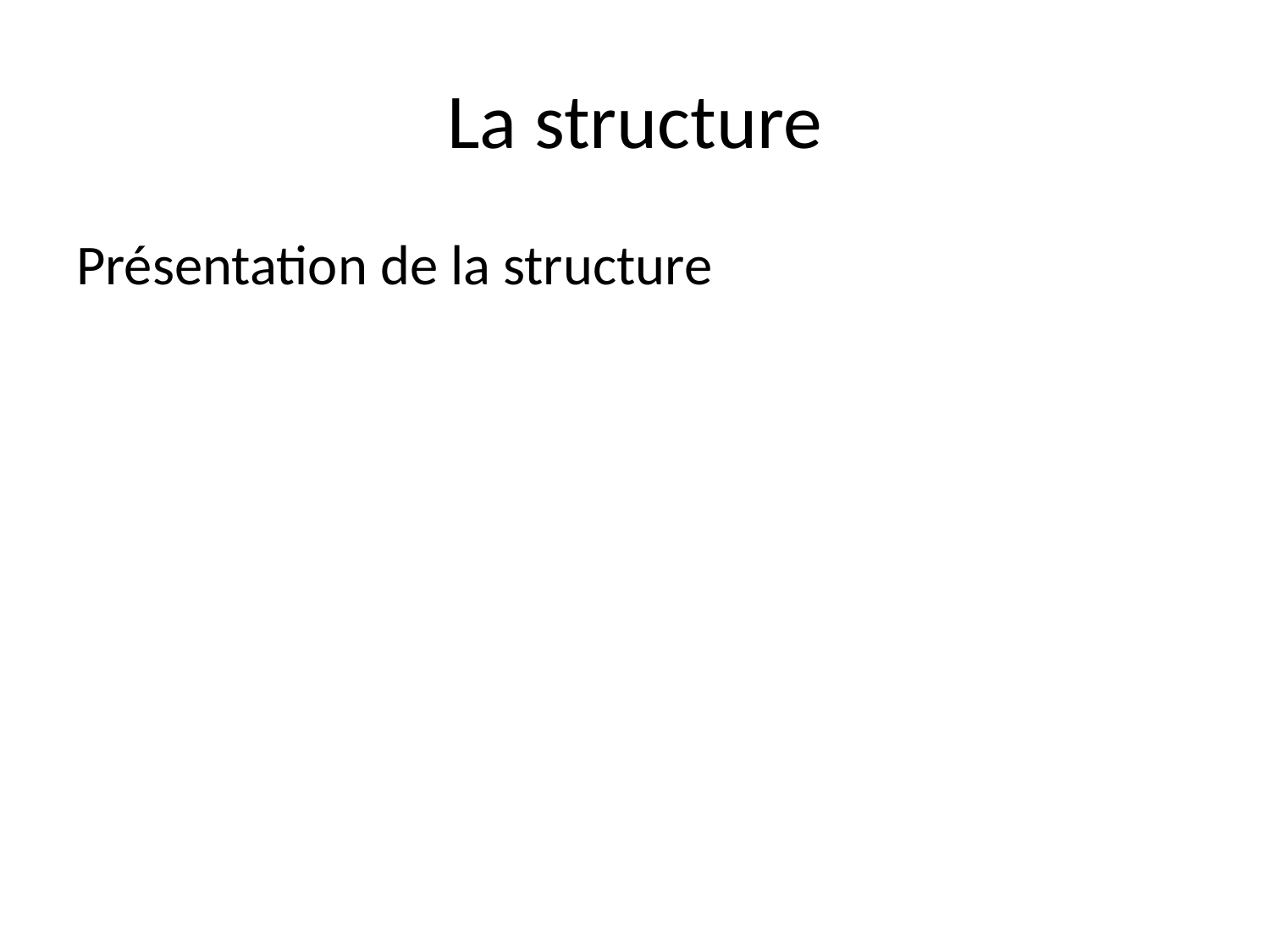

# La structure
Présentation de la structure